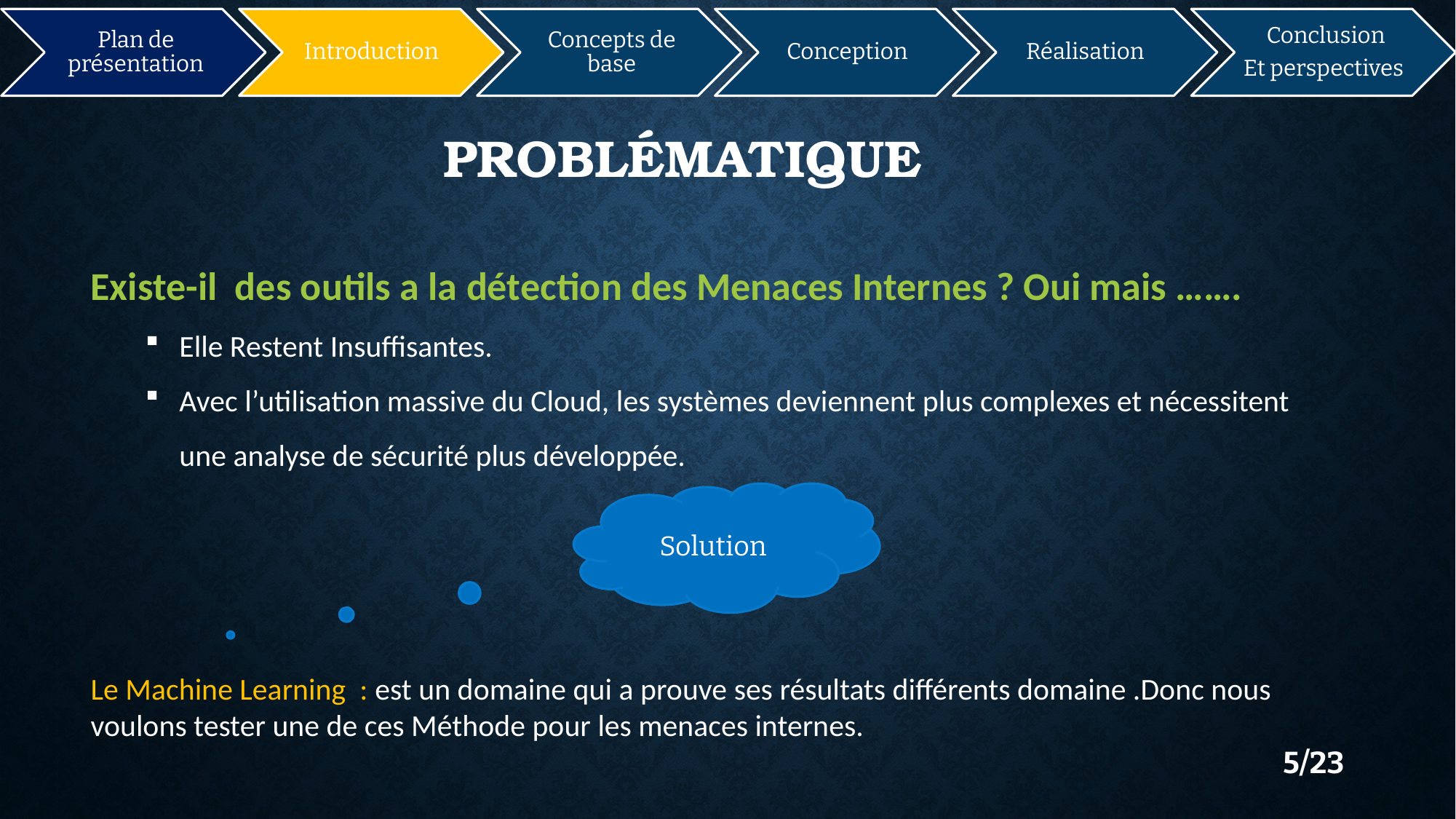

Plan de présentation
Introduction
Concepts de base
Conception
Réalisation
Conclusion
Et perspectives
# Problématique

Existe-il  des outils a la détection des Menaces Internes ? Oui mais …….
Elle Restent Insuffisantes.
Avec l’utilisation massive du Cloud, les systèmes deviennent plus complexes et nécessitent une analyse de sécurité plus développée.
Solution
Le Machine Learning  : est un domaine qui a prouve ses résultats différents domaine .Donc nous voulons tester une de ces Méthode pour les menaces internes.
5/23